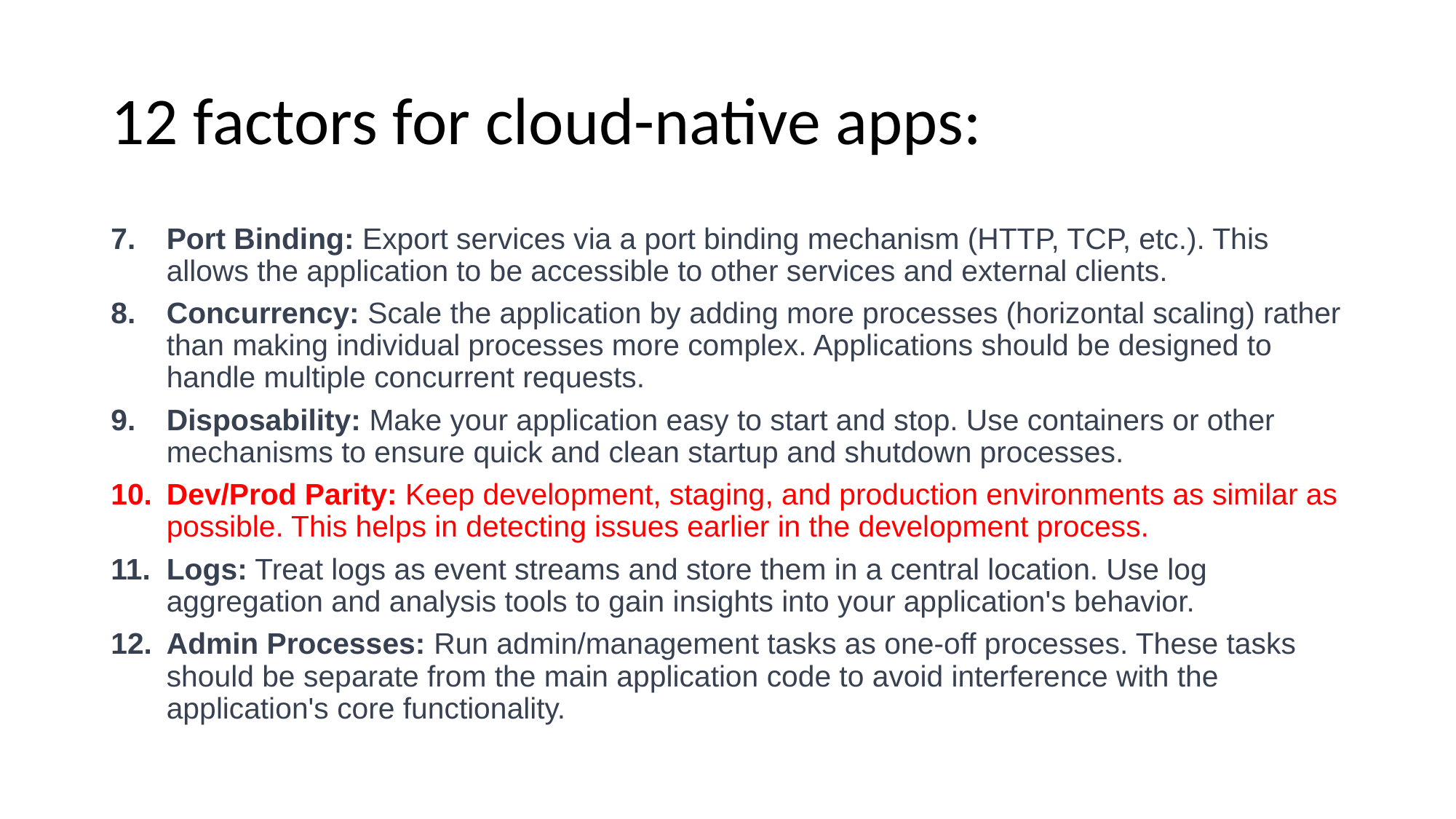

# 12 factors for cloud-native apps:
Port Binding: Export services via a port binding mechanism (HTTP, TCP, etc.). This allows the application to be accessible to other services and external clients.
Concurrency: Scale the application by adding more processes (horizontal scaling) rather than making individual processes more complex. Applications should be designed to handle multiple concurrent requests.
Disposability: Make your application easy to start and stop. Use containers or other mechanisms to ensure quick and clean startup and shutdown processes.
Dev/Prod Parity: Keep development, staging, and production environments as similar as possible. This helps in detecting issues earlier in the development process.
Logs: Treat logs as event streams and store them in a central location. Use log aggregation and analysis tools to gain insights into your application's behavior.
Admin Processes: Run admin/management tasks as one-off processes. These tasks should be separate from the main application code to avoid interference with the application's core functionality.